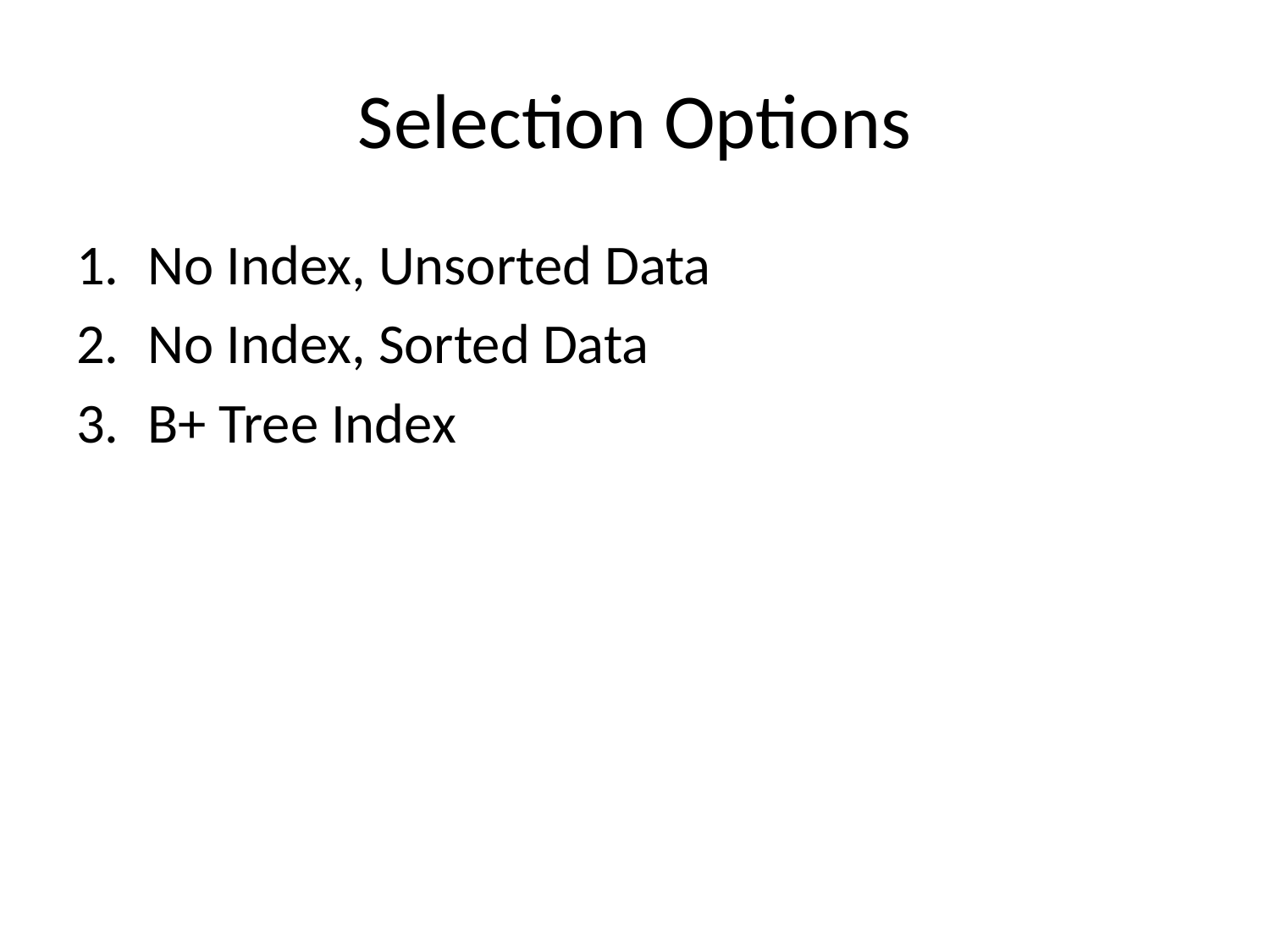

# Selection Options
No Index, Unsorted Data
No Index, Sorted Data
B+ Tree Index